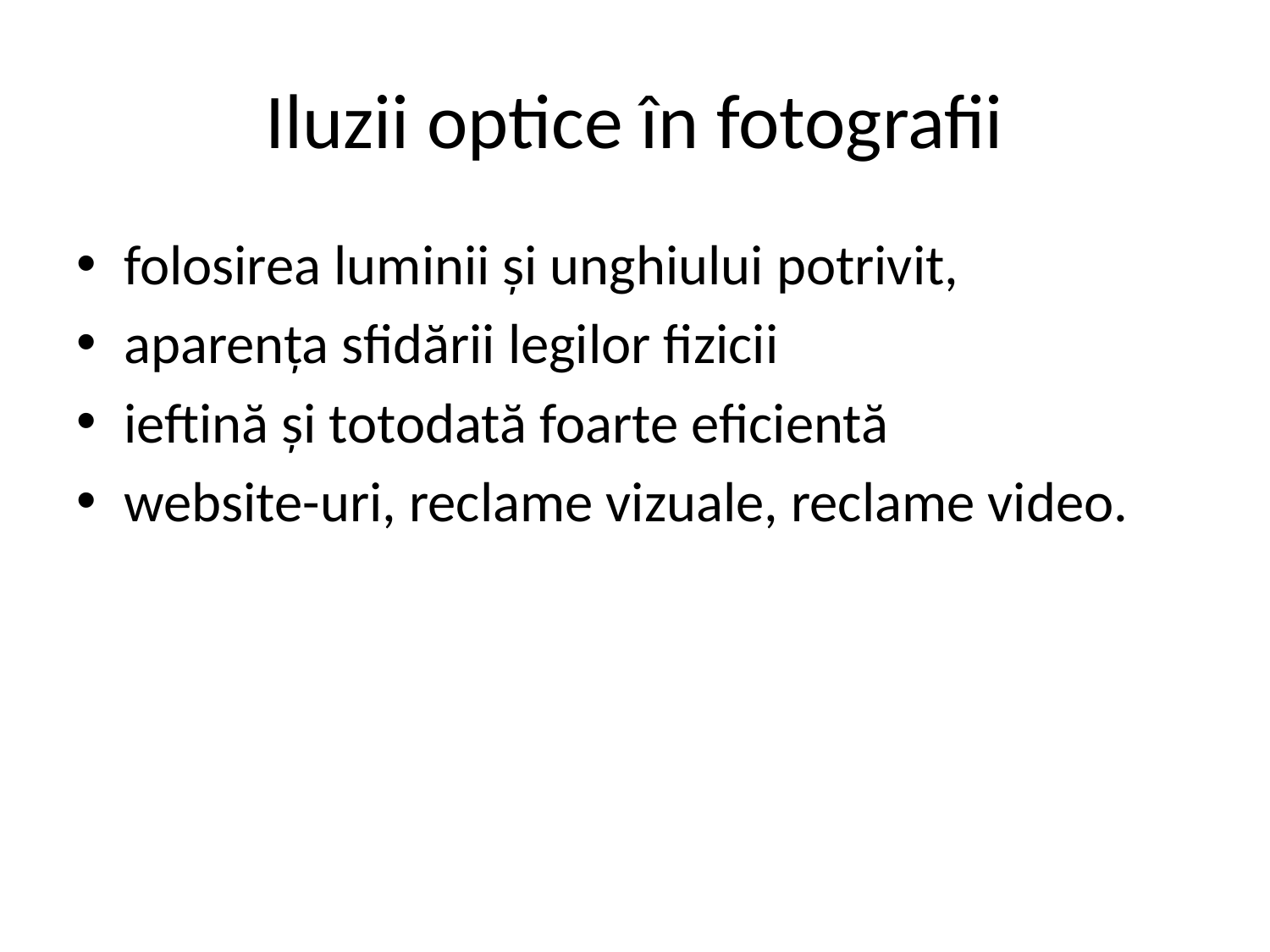

# Iluzii optice în fotografii
folosirea luminii și unghiului potrivit,
aparența sfidării legilor fizicii
ieftină și totodată foarte eficientă
website-uri, reclame vizuale, reclame video.